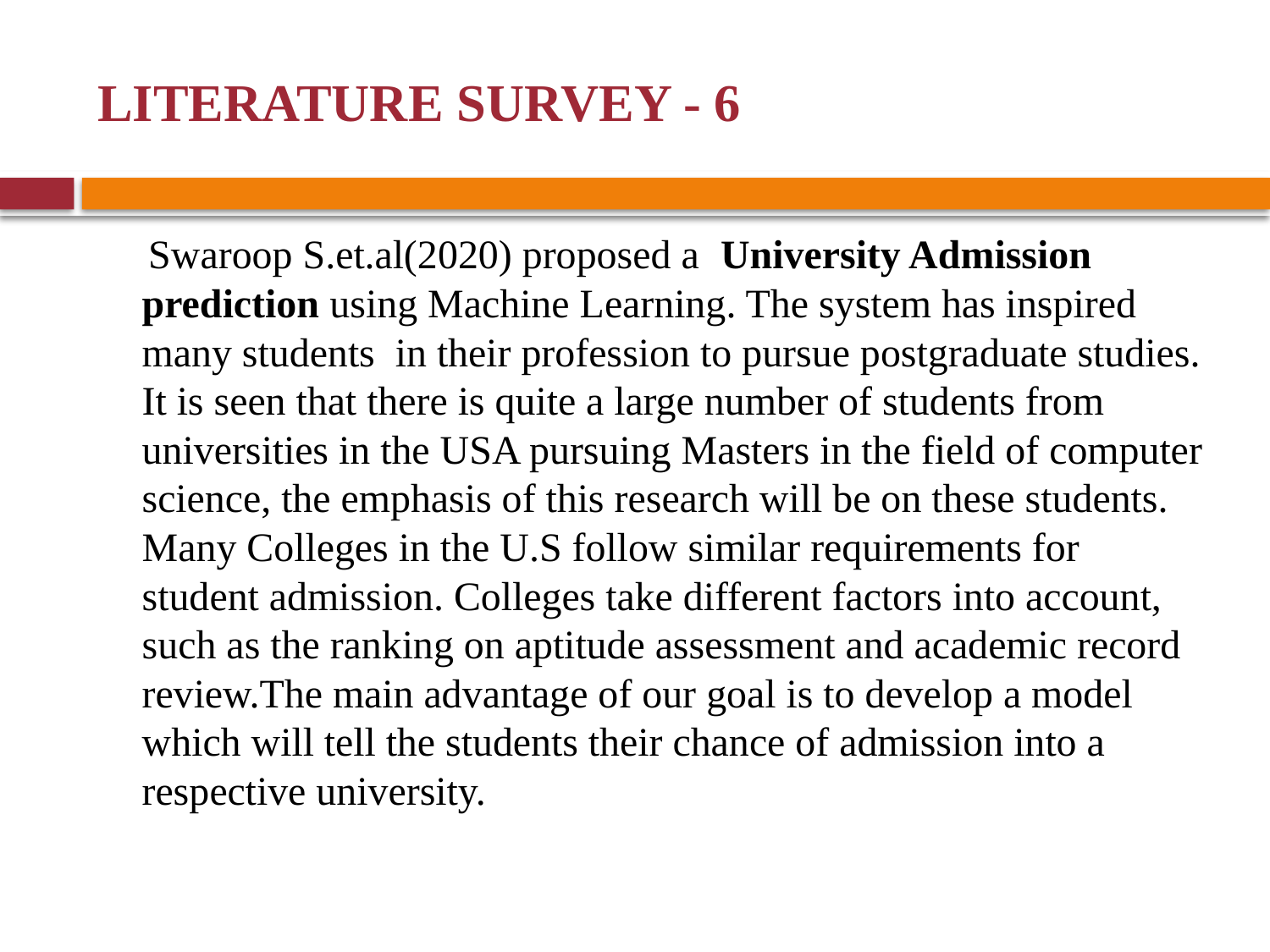

# LITERATURE SURVEY - 6
     Swaroop S.et.al(2020) proposed a  University Admission prediction using Machine Learning. The system has inspired many students  in their profession to pursue postgraduate studies. It is seen that there is quite a large number of students from universities in the USA pursuing Masters in the field of computer science, the emphasis of this research will be on these students. Many Colleges in the U.S follow similar requirements for student admission. Colleges take different factors into account, such as the ranking on aptitude assessment and academic record review.The main advantage of our goal is to develop a model which will tell the students their chance of admission into a respective university.